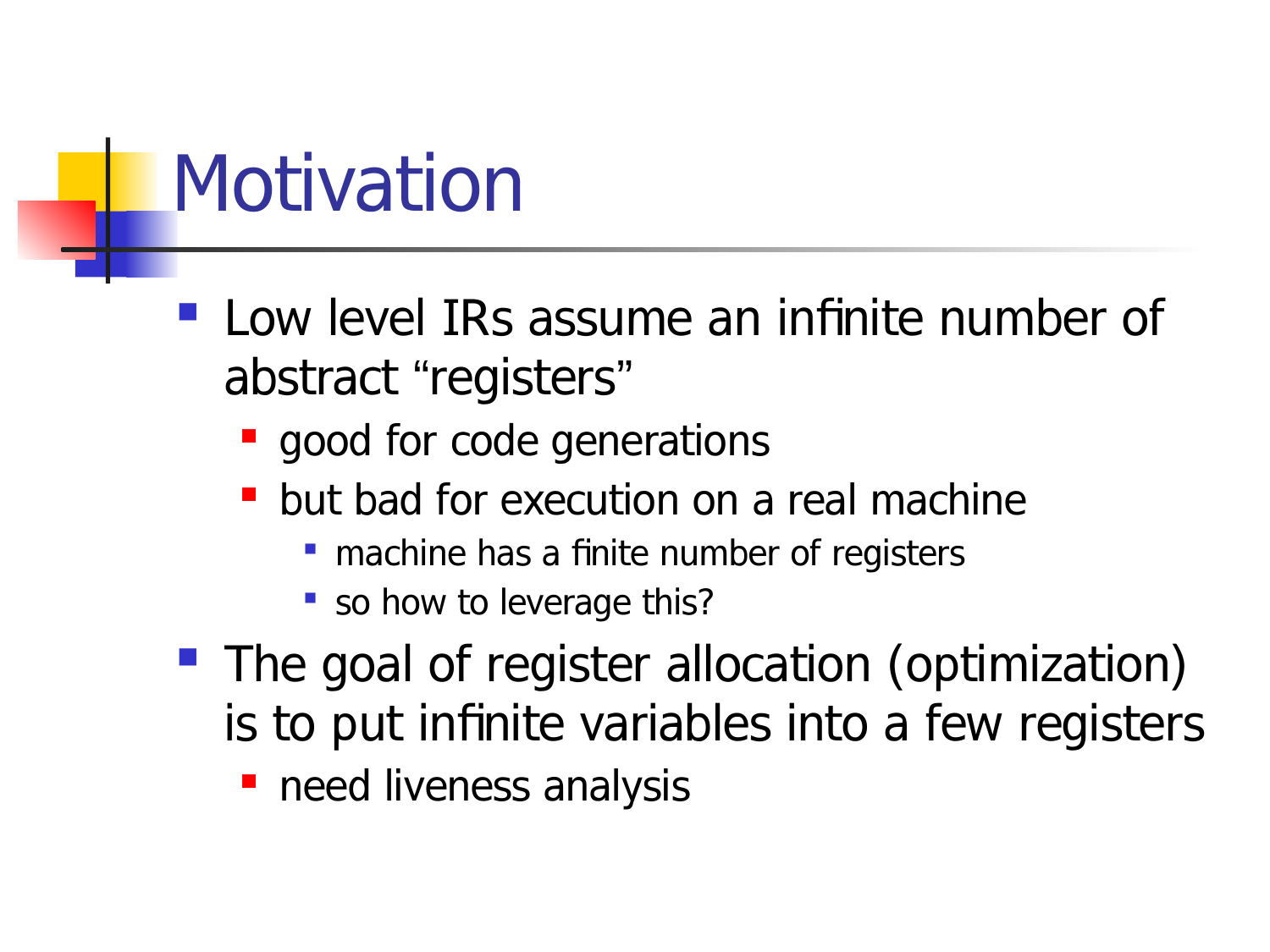

# Motivation
Low level IRs assume an infinite number of abstract “registers”
good for code generations
but bad for execution on a real machine
machine has a finite number of registers
so how to leverage this?
The goal of register allocation (optimization) is to put infinite variables into a few registers
need liveness analysis